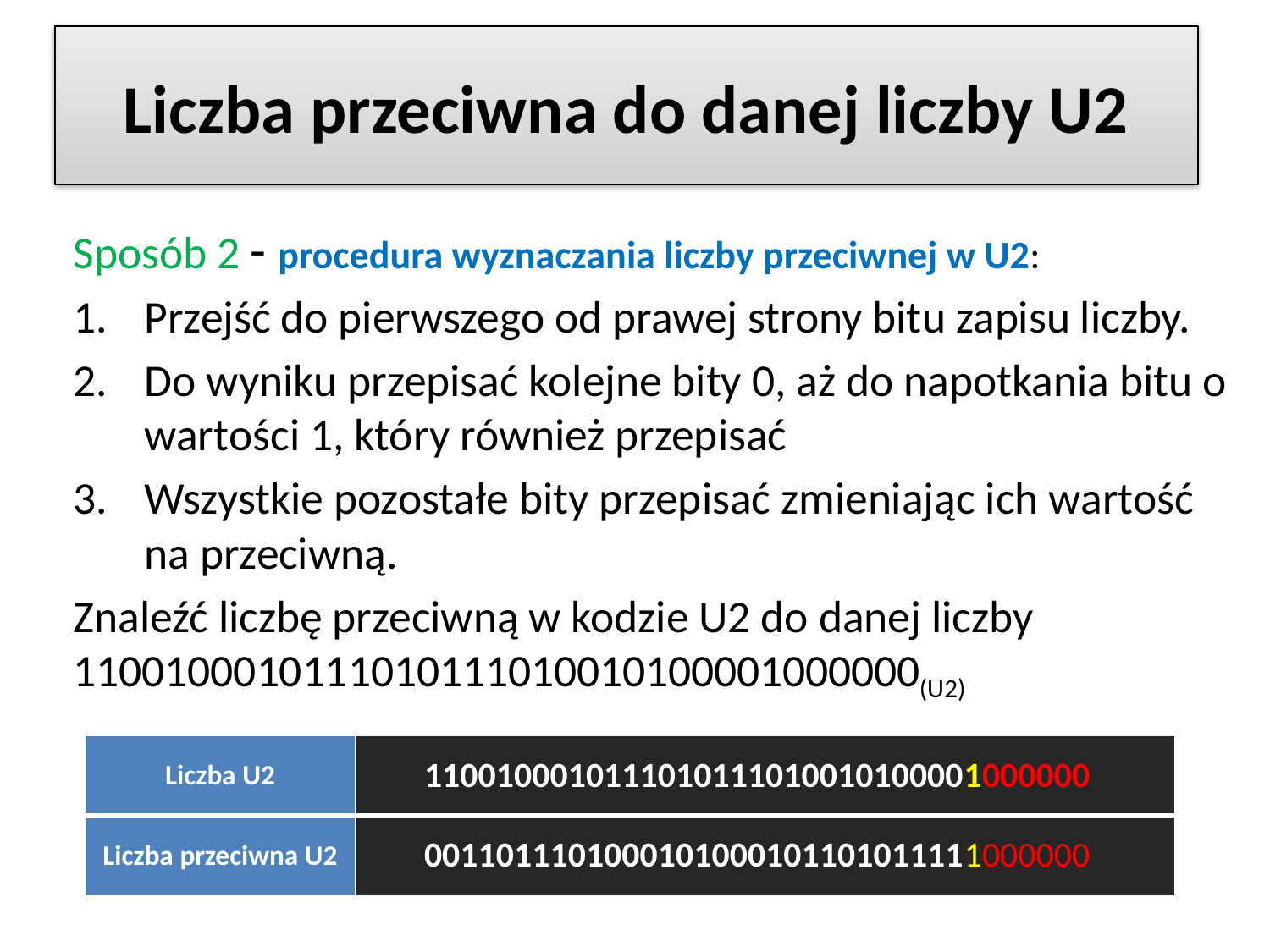

# Liczba przeciwna do danej liczby U2
Sposób 2 - procedura wyznaczania liczby przeciwnej w U2:
Przejść do pierwszego od prawej strony bitu zapisu liczby.
Do wyniku przepisać kolejne bity 0, aż do napotkania bitu o wartości 1, który również przepisać
Wszystkie pozostałe bity przepisać zmieniając ich wartość na przeciwną.
Znaleźć liczbę przeciwną w kodzie U2 do danej liczby 1100100010111010111010010100001000000(U2)

| Liczba U2 | 1100100010111010111010010100001000000 |
| --- | --- |
| Liczba przeciwna U2 | 0011011101000101000101101011111000000 |